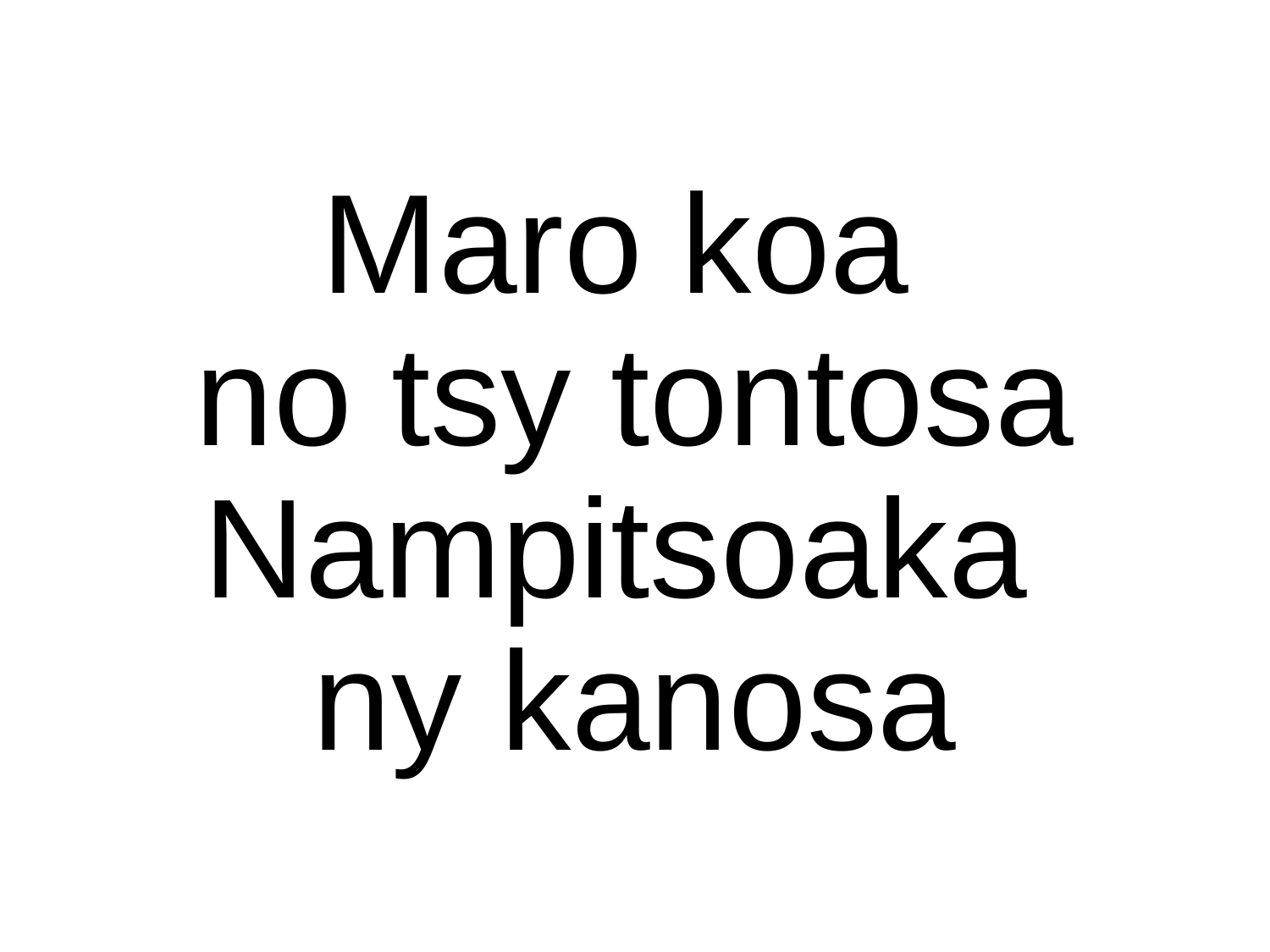

Maro koa
no tsy tontosa
Nampitsoaka
ny kanosa